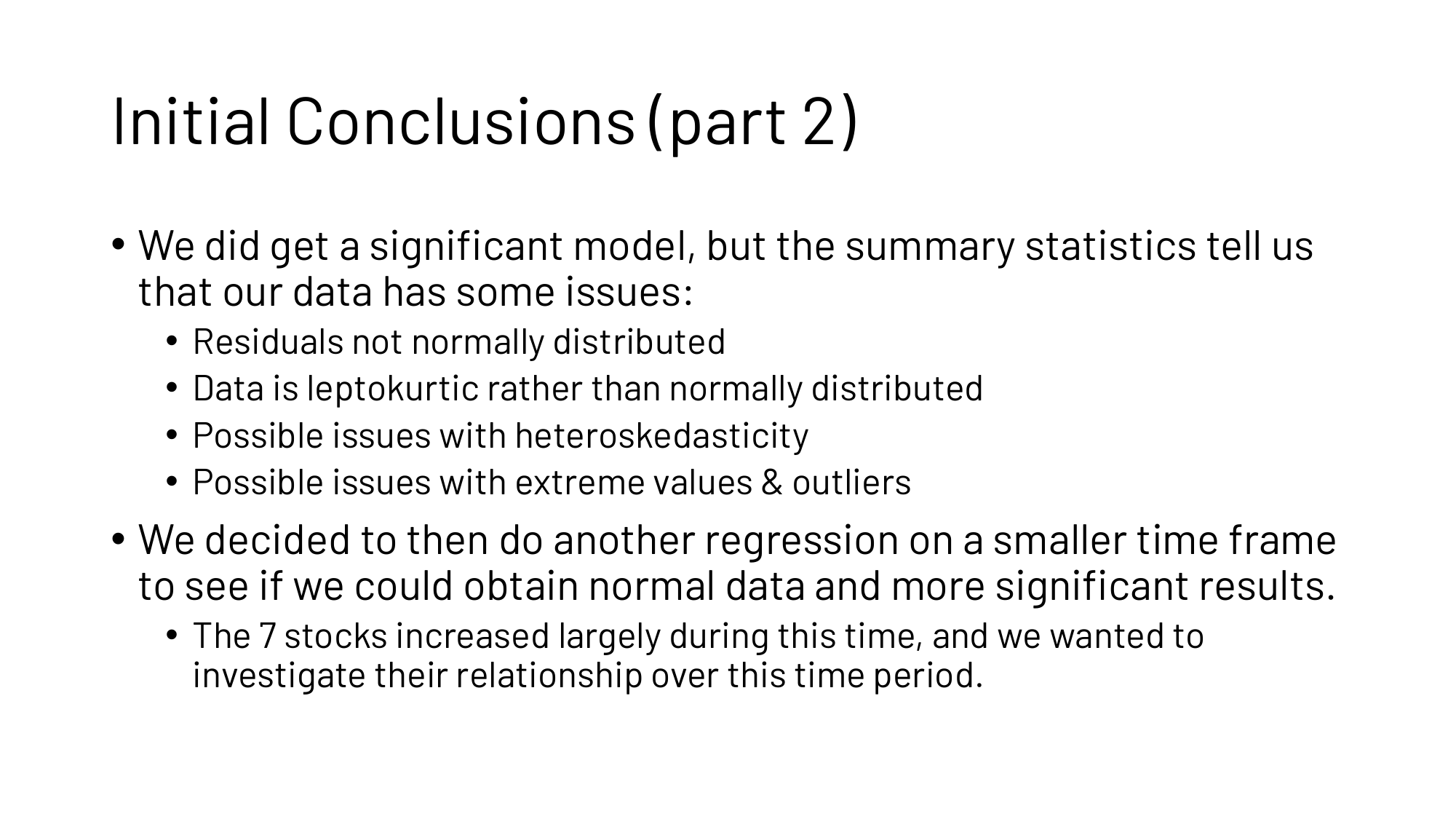

# Initial Conclusions (part 2)
We did get a significant model, but the summary statistics tell us that our data has some issues:
Residuals not normally distributed
Data is leptokurtic rather than normally distributed
Possible issues with heteroskedasticity
Possible issues with extreme values & outliers
We decided to then do another regression on a smaller time frame to see if we could obtain normal data and more significant results.
The 7 stocks increased largely during this time, and we wanted to investigate their relationship over this time period.